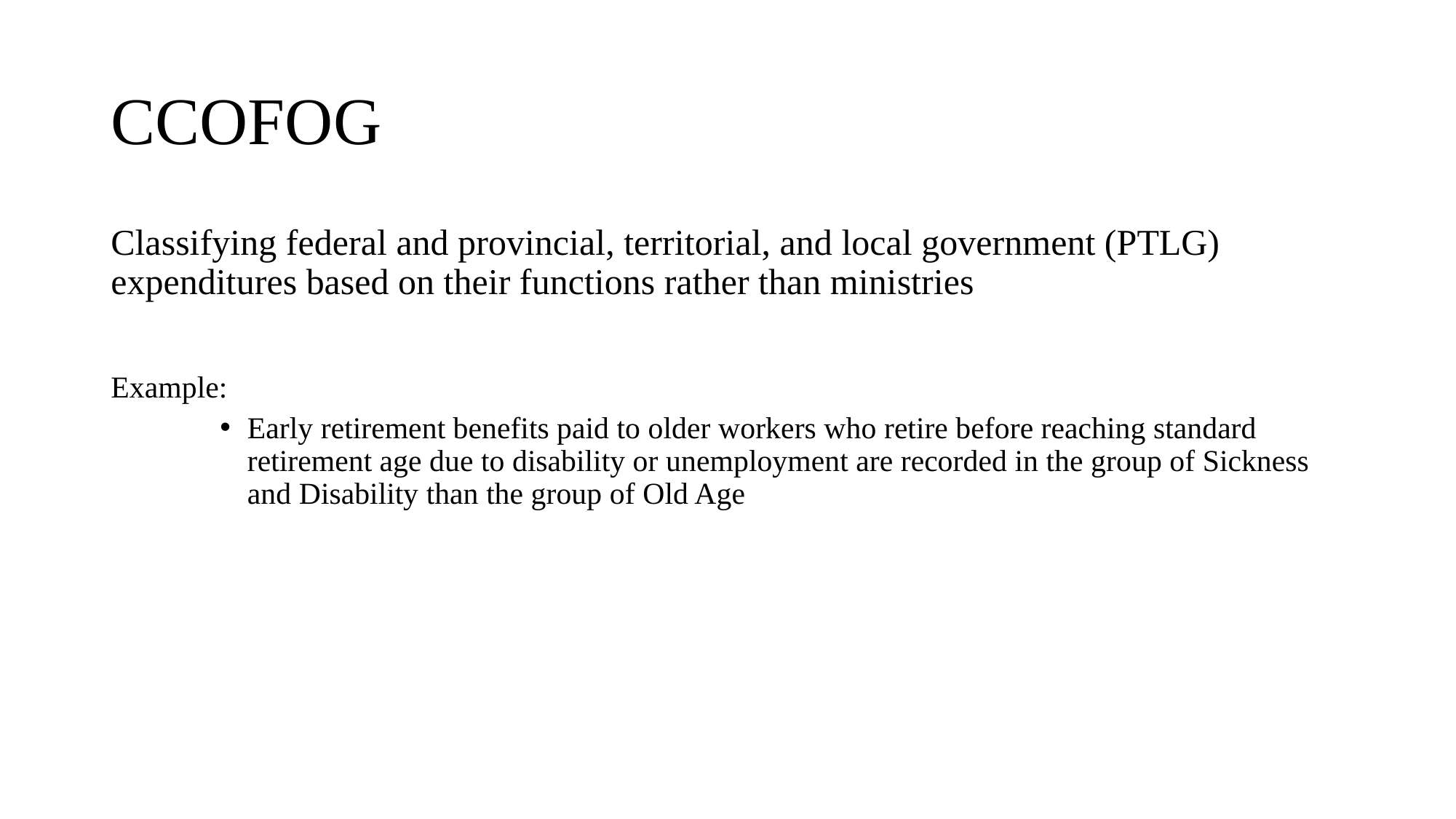

# CCOFOG
Classifying federal and provincial, territorial, and local government (PTLG) expenditures based on their functions rather than ministries

Example:
Early retirement benefits paid to older workers who retire before reaching standard retirement age due to disability or unemployment are recorded in the group of Sickness and Disability than the group of Old Age